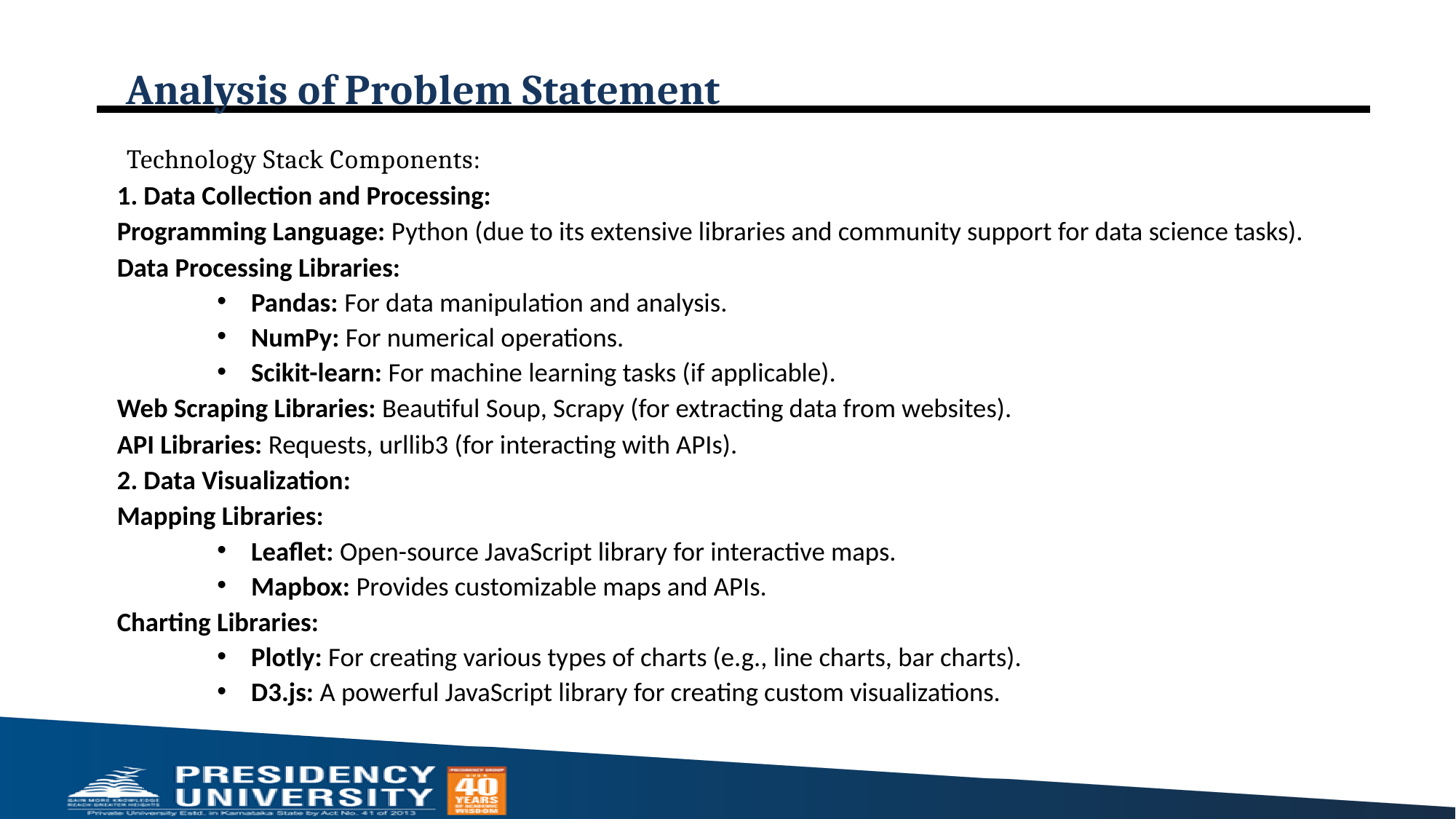

# Analysis of Problem Statement
Technology Stack Components:
1. Data Collection and Processing:
	Programming Language: Python (due to its extensive libraries and community support for data science tasks).
	Data Processing Libraries:
Pandas: For data manipulation and analysis.
NumPy: For numerical operations.
Scikit-learn: For machine learning tasks (if applicable).
	Web Scraping Libraries: Beautiful Soup, Scrapy (for extracting data from websites).
	API Libraries: Requests, urllib3 (for interacting with APIs).
2. Data Visualization:
	Mapping Libraries:
Leaflet: Open-source JavaScript library for interactive maps.
Mapbox: Provides customizable maps and APIs.
	Charting Libraries:
Plotly: For creating various types of charts (e.g., line charts, bar charts).
D3.js: A powerful JavaScript library for creating custom visualizations.